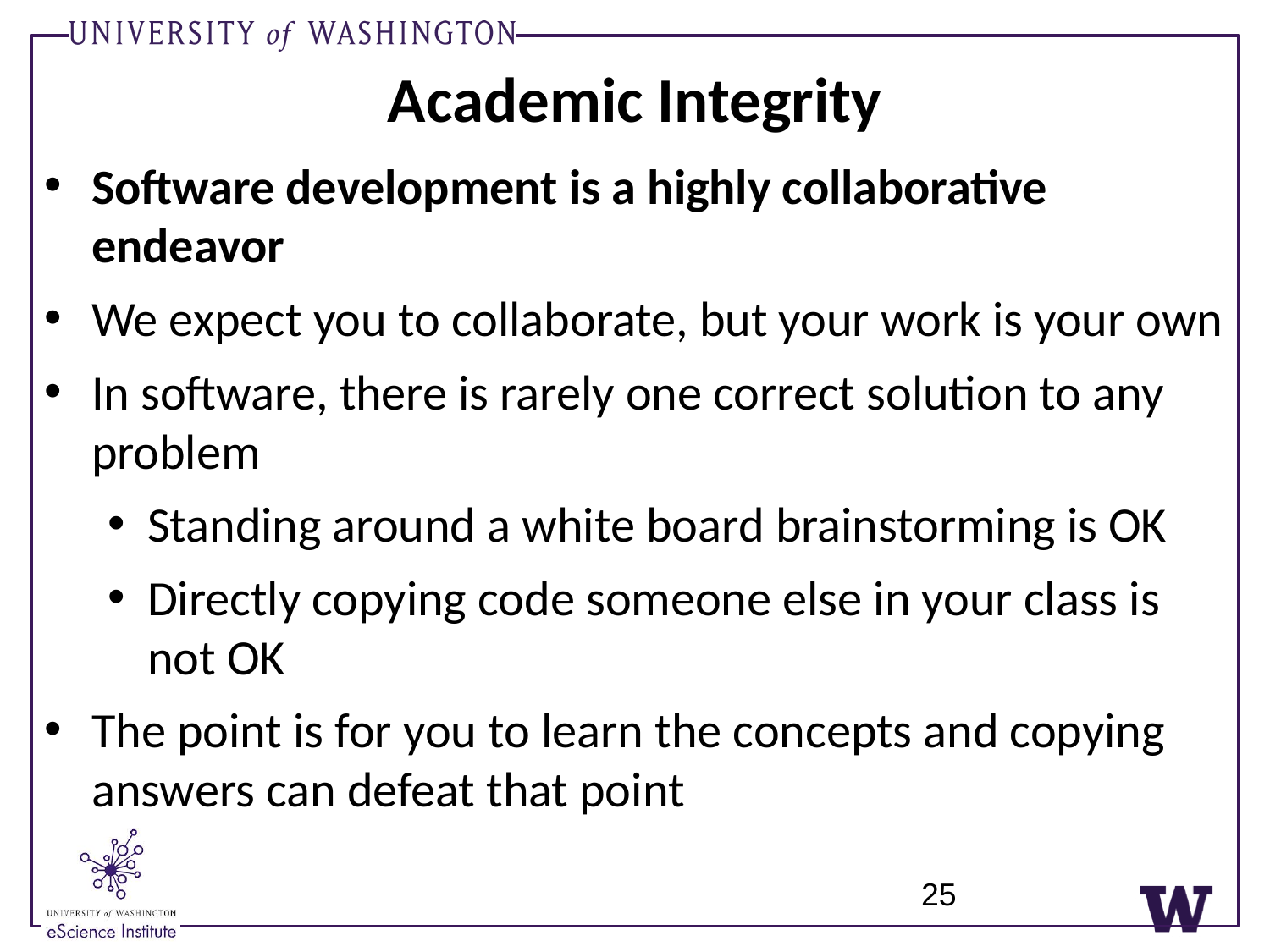

Academic Integrity
Software development is a highly collaborative endeavor
We expect you to collaborate, but your work is your own
In software, there is rarely one correct solution to any problem
Standing around a white board brainstorming is OK
Directly copying code someone else in your class is not OK
The point is for you to learn the concepts and copying answers can defeat that point
25